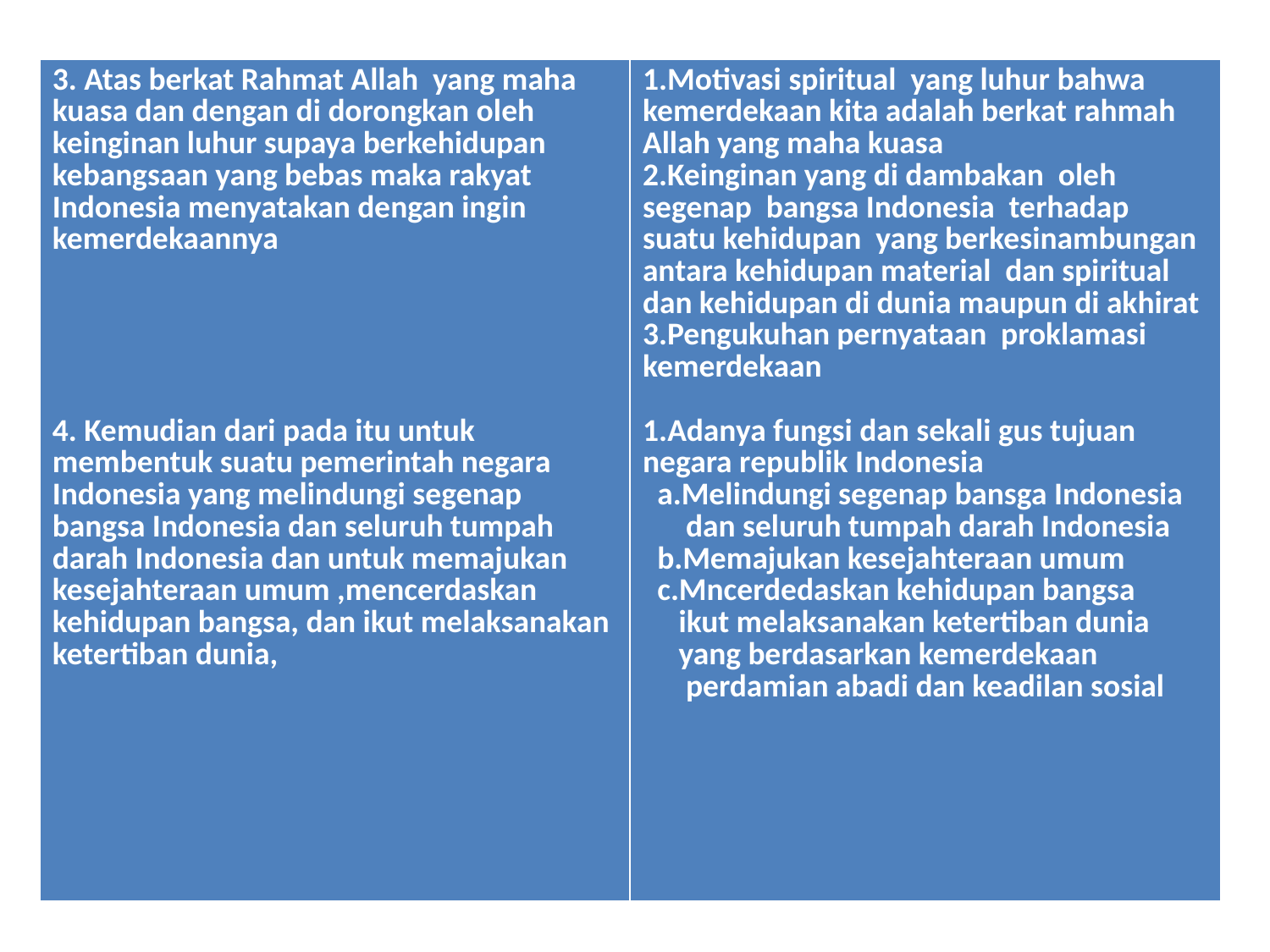

#
| 3. Atas berkat Rahmat Allah yang maha kuasa dan dengan di dorongkan oleh keinginan luhur supaya berkehidupan kebangsaan yang bebas maka rakyat Indonesia menyatakan dengan ingin kemerdekaannya 4. Kemudian dari pada itu untuk membentuk suatu pemerintah negara Indonesia yang melindungi segenap bangsa Indonesia dan seluruh tumpah darah Indonesia dan untuk memajukan kesejahteraan umum ,mencerdaskan kehidupan bangsa, dan ikut melaksanakan ketertiban dunia, | 1.Motivasi spiritual yang luhur bahwa kemerdekaan kita adalah berkat rahmah Allah yang maha kuasa 2.Keinginan yang di dambakan oleh segenap bangsa Indonesia terhadap suatu kehidupan yang berkesinambungan antara kehidupan material dan spiritual dan kehidupan di dunia maupun di akhirat 3.Pengukuhan pernyataan proklamasi kemerdekaan 1.Adanya fungsi dan sekali gus tujuan negara republik Indonesia a.Melindungi segenap bansga Indonesia dan seluruh tumpah darah Indonesia b.Memajukan kesejahteraan umum c.Mncerdedaskan kehidupan bangsa ikut melaksanakan ketertiban dunia yang berdasarkan kemerdekaan perdamian abadi dan keadilan sosial |
| --- | --- |